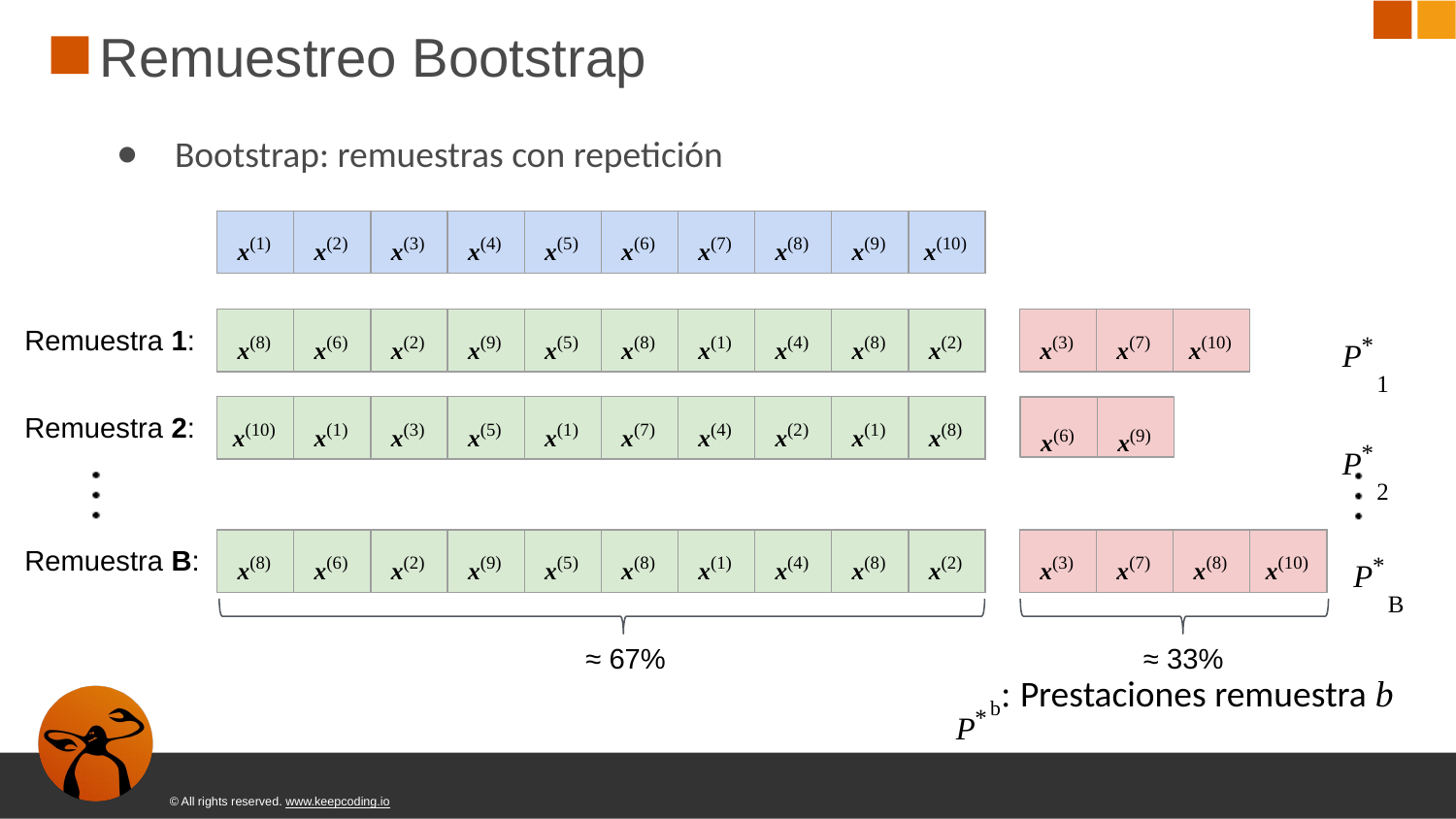

# Remuestreo Bootstrap
Bootstrap: remuestras con repetición
| x(1) | x(2) | x(3) | x(4) | x(5) | x(6) | x(7) | x(8) | x(9) | x(10) |
| --- | --- | --- | --- | --- | --- | --- | --- | --- | --- |
P*
1
P*
2
| x(8) | x(6) | x(2) | x(9) | x(5) | x(8) | x(1) | x(4) | x(8) | x(2) |
| --- | --- | --- | --- | --- | --- | --- | --- | --- | --- |
| x(3) | x(7) | x(10) |
| --- | --- | --- |
Remuestra 1:
| x(10) | x(1) | x(3) | x(5) | x(1) | x(7) | x(4) | x(2) | x(1) | x(8) |
| --- | --- | --- | --- | --- | --- | --- | --- | --- | --- |
x(6)
x(9)
Remuestra 2:

P*
B
| x(8) | x(6) | x(2) | x(9) | x(5) | x(8) | x(1) | x(4) | x(8) | x(2) |
| --- | --- | --- | --- | --- | --- | --- | --- | --- | --- |
| x(3) | x(7) | x(8) | x(10) |
| --- | --- | --- | --- |
Remuestra B:

≈ 33%
b: Prestaciones remuestra b
P*
≈ 67%
© All rights reserved. www.keepcoding.io